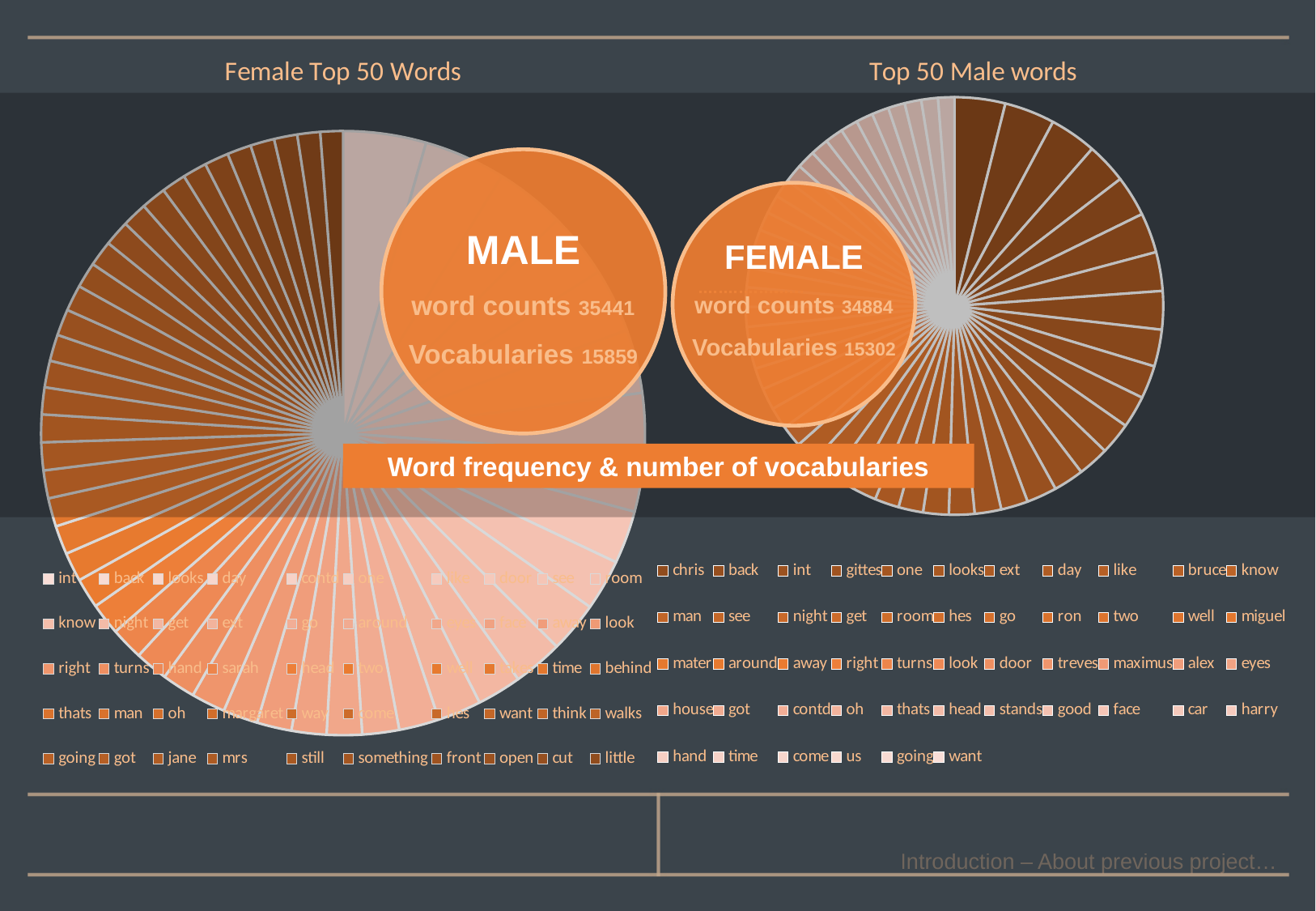

### Chart: Female Top 50 Words

| Category |  |
|---|---|
| int | 3963.0 |
| back | 3905.0 |
| looks | 3328.0 |
| day | 3125.0 |
| contd | 3056.0 |
| one | 3039.0 |
| like | 2995.0 |
| door | 2650.0 |
| see | 2535.0 |
| room | 2439.0 |
| know | 2433.0 |
| night | 2381.0 |
| get | 2122.0 |
| ext | 2080.0 |
| go | 1922.0 |
| around | 1760.0 |
| eyes | 1685.0 |
| face | 1668.0 |
| away | 1662.0 |
| look | 1658.0 |
| right | 1630.0 |
| turns | 1588.0 |
| hand | 1579.0 |
| sarah | 1569.0 |
| head | 1522.0 |
| two | 1442.0 |
| well | 1386.0 |
| takes | 1373.0 |
| time | 1362.0 |
| behind | 1333.0 |
| thats | 1329.0 |
| man | 1321.0 |
| oh | 1287.0 |
| margaret | 1273.0 |
| way | 1263.0 |
| come | 1260.0 |
| hes | 1245.0 |
| want | 1226.0 |
| think | 1224.0 |
| walks | 1218.0 |
| going | 1202.0 |
| got | 1188.0 |
| jane | 1165.0 |
| mrs | 1157.0 |
| still | 1155.0 |
| something | 1152.0 |
| front | 1144.0 |
| open | 1108.0 |
| cut | 1091.0 |
| little | 1077.0 |

### Chart: Top 50 Male words

| Category |  |
|---|---|
| chris | 1379.0 |
| back | 1370.0 |
| int | 1273.0 |
| gittes | 1108.0 |
| one | 1106.0 |
| looks | 1086.0 |
| ext | 1056.0 |
| day | 1042.0 |
| like | 1003.0 |
| bruce | 899.0 |
| know | 874.0 |
| man | 873.0 |
| see | 849.0 |
| night | 824.0 |
| get | 822.0 |
| room | 736.0 |
| hes | 723.0 |
| go | 696.0 |
| ron | 696.0 |
| two | 670.0 |
| well | 661.0 |
| miguel | 657.0 |
| mater | 654.0 |
| around | 626.0 |
| away | 603.0 |
| right | 596.0 |
| turns | 590.0 |
| look | 588.0 |
| door | 585.0 |
| treves | 577.0 |
| maximus | 565.0 |
| alex | 537.0 |
| eyes | 530.0 |
| house | 528.0 |
| got | 526.0 |
| contd | 524.0 |
| oh | 508.0 |
| thats | 505.0 |
| head | 503.0 |
| stands | 503.0 |
| good | 499.0 |
| face | 493.0 |
| car | 490.0 |
| harry | 471.0 |
| hand | 461.0 |
| time | 461.0 |
| come | 454.0 |
| us | 453.0 |
| going | 452.0 |
| want | 445.0 |

MALE
word counts 35441
Vocabularies 15859
FEMALE
word counts 34884
Vocabularies 15302
Word frequency & number of vocabularies
Introduction – About previous project…